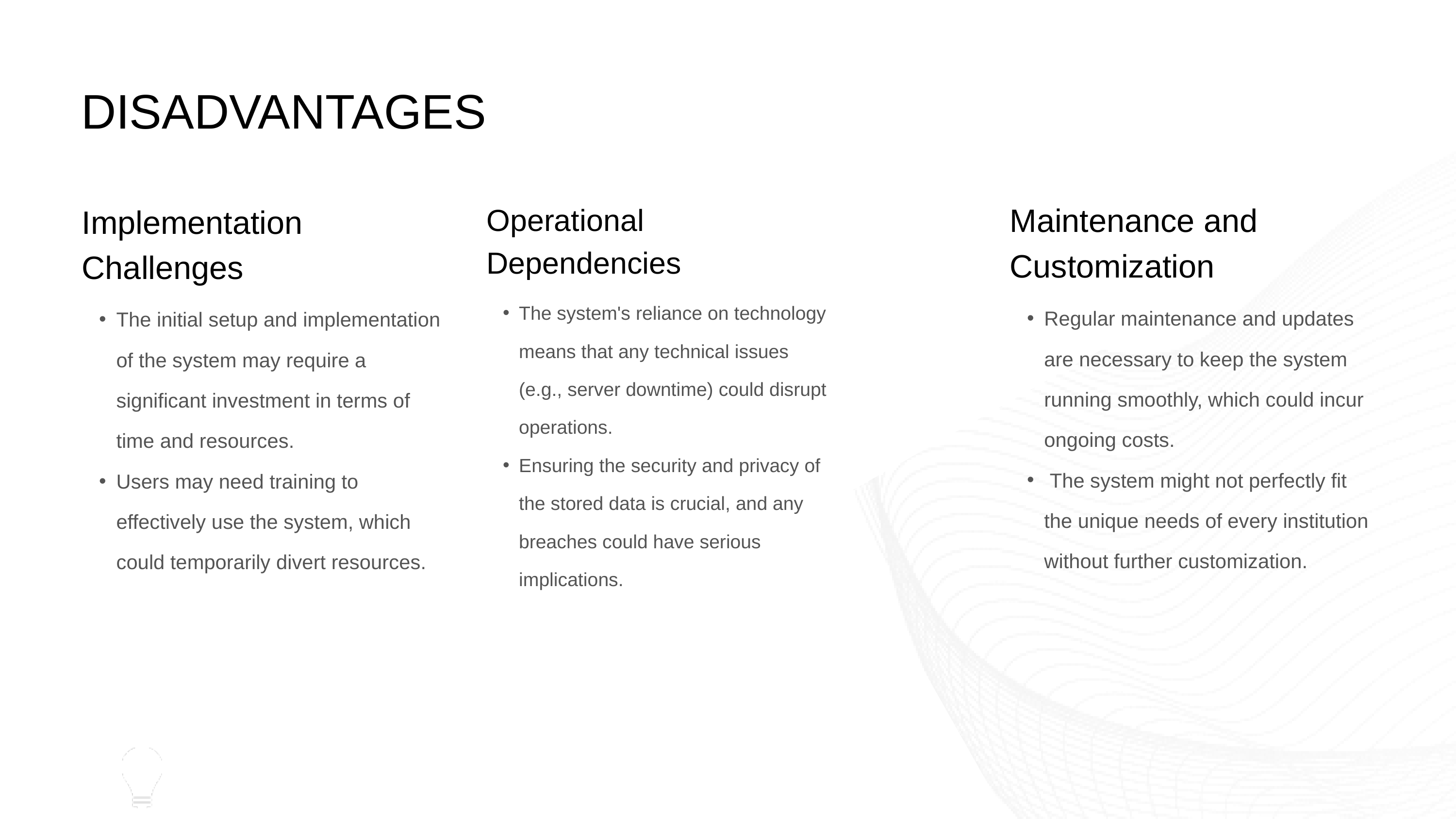

DISADVANTAGES
Maintenance and Customization
Implementation Challenges
The initial setup and implementation of the system may require a significant investment in terms of time and resources.
Users may need training to effectively use the system, which could temporarily divert resources.

Operational Dependencies
The system's reliance on technology means that any technical issues (e.g., server downtime) could disrupt operations.
Ensuring the security and privacy of the stored data is crucial, and any breaches could have serious implications.

Regular maintenance and updates are necessary to keep the system running smoothly, which could incur ongoing costs.
 The system might not perfectly fit the unique needs of every institution without further customization.